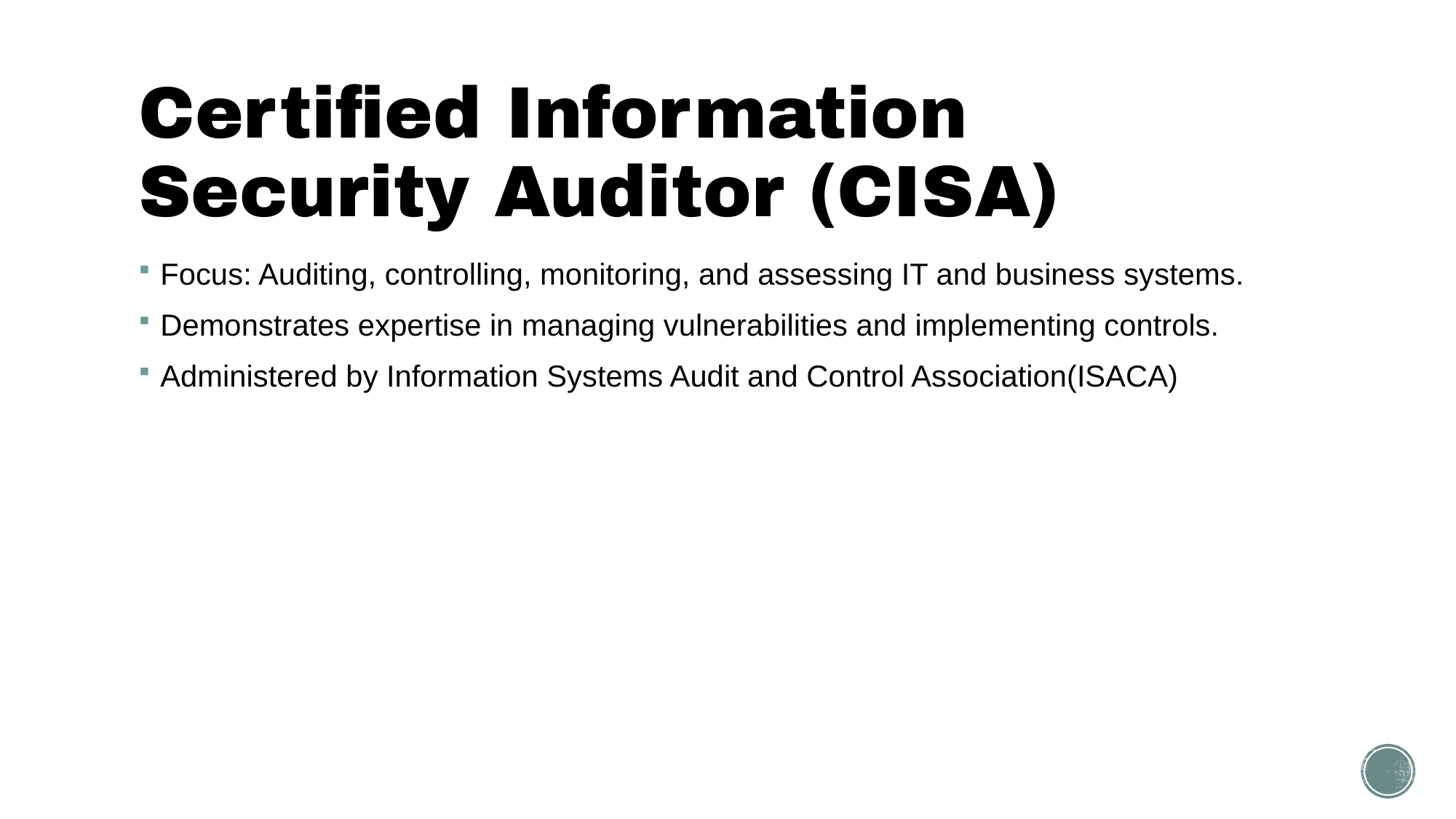

# Certified Information Security Auditor (CISA)
Focus: Auditing, controlling, monitoring, and assessing IT and business systems.
Demonstrates expertise in managing vulnerabilities and implementing controls.
Administered by Information Systems Audit and Control Association(ISACA)